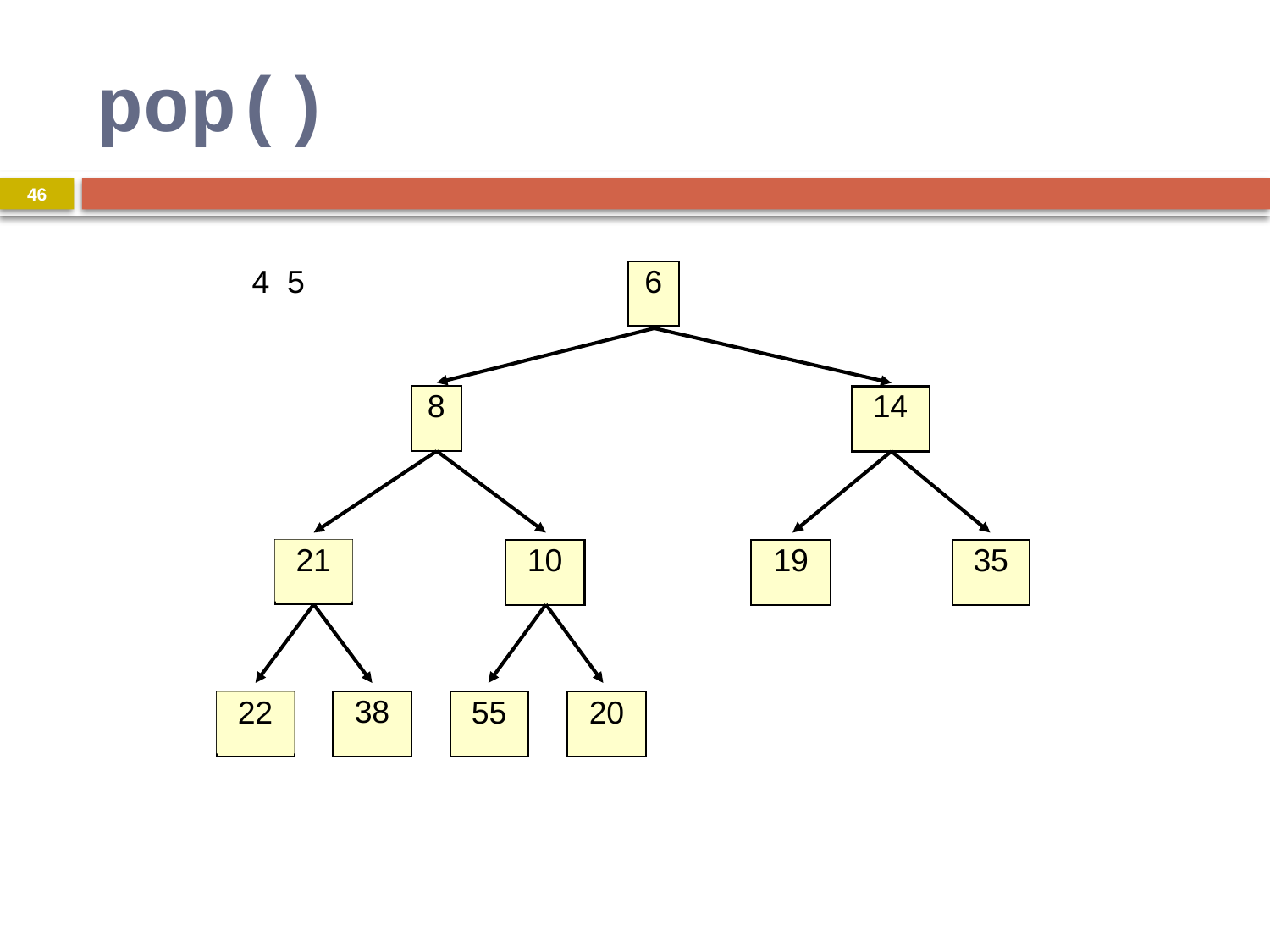

# pop()
46
6
4  5

8
14

21
35
10
19

22
38
55
20